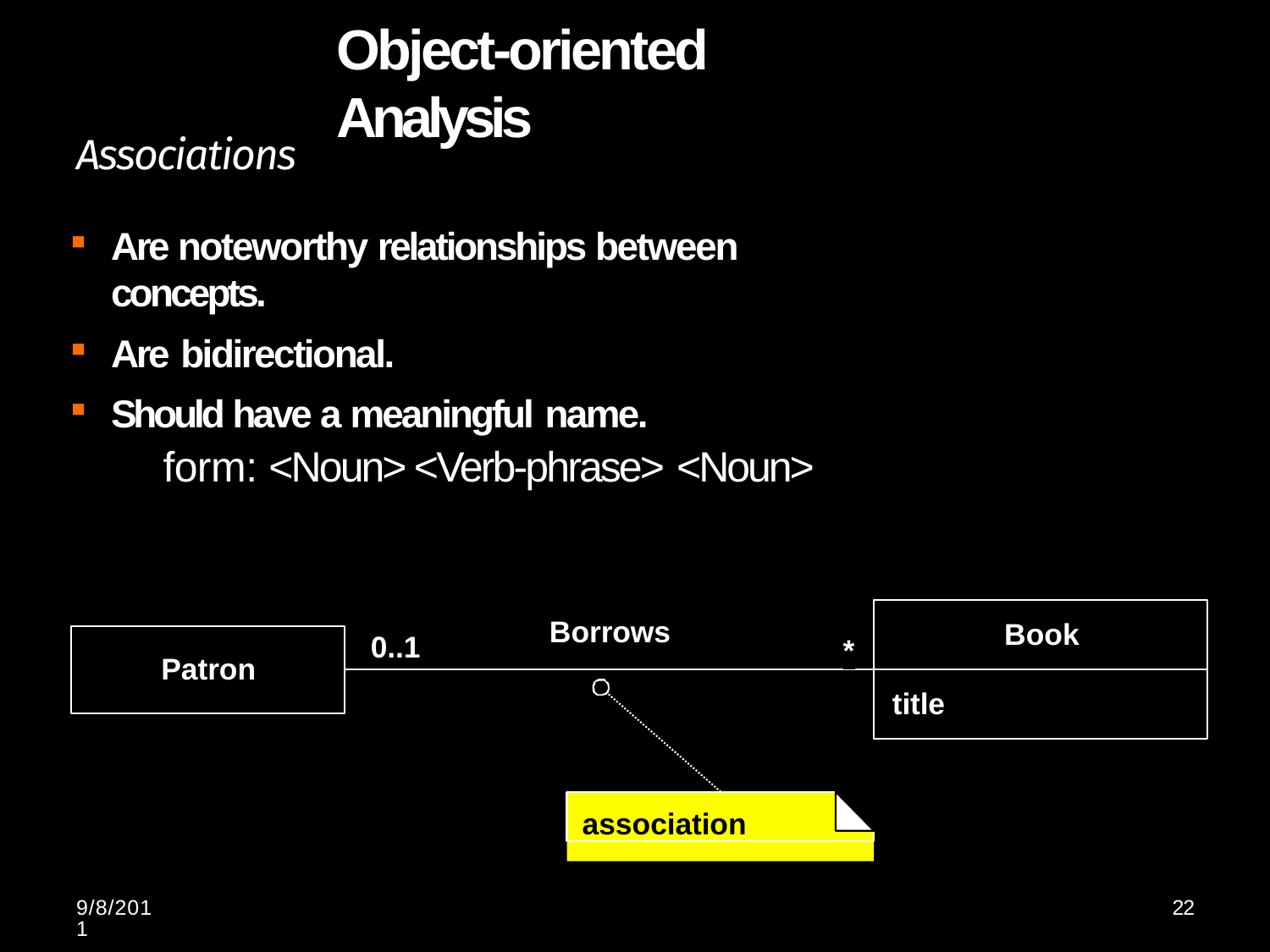

# Object-oriented Analysis
Associations

Are noteworthy relationships between concepts.
Are bidirectional.
Should have a meaningful name.
form: <Noun> <Verb-phrase> <Noun>

Borrows
Book

0..1

*

Patron

title

association

9/8/2011
22